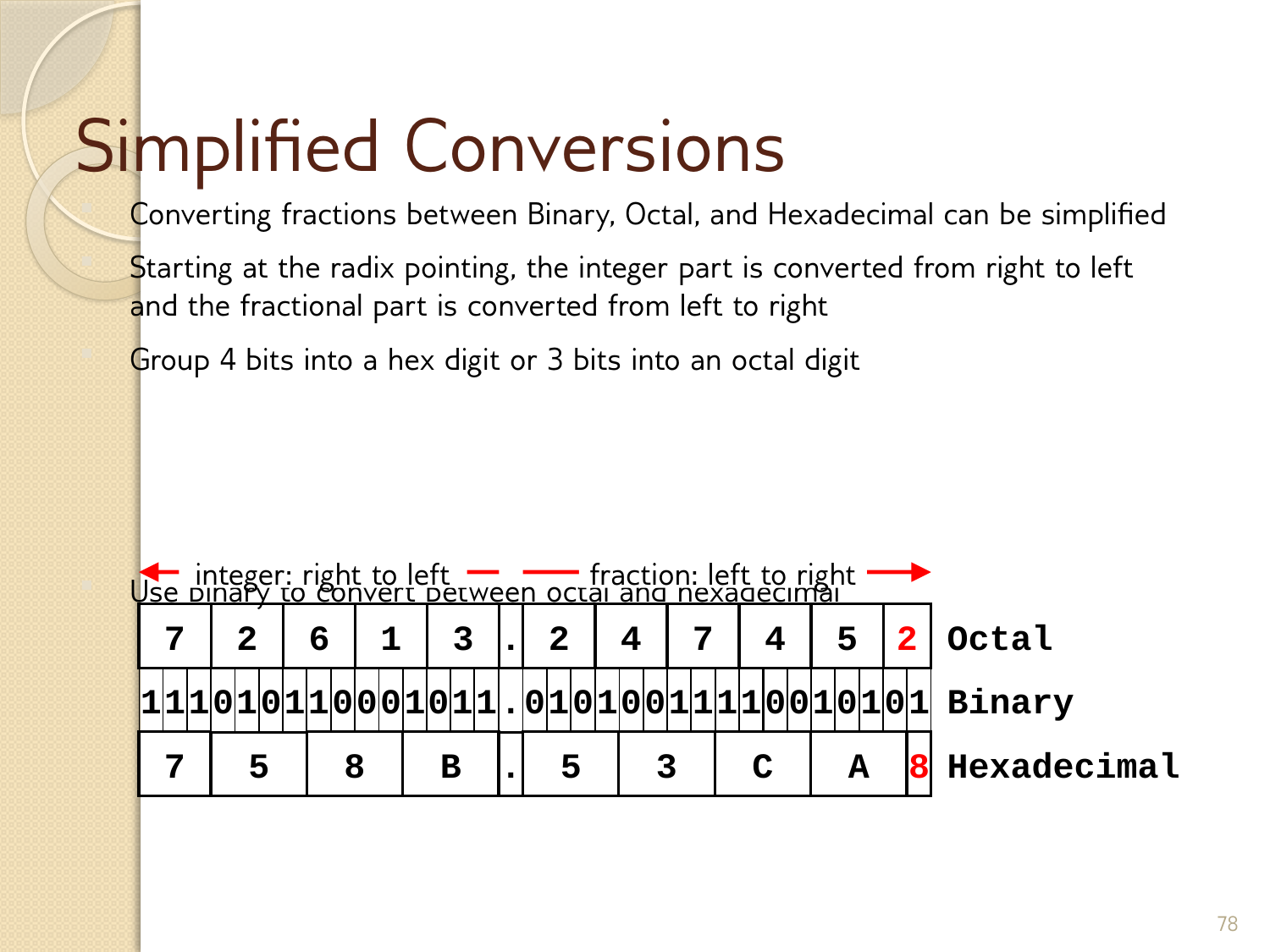

# Simplified Conversions
Converting fractions between Binary, Octal, and Hexadecimal can be simplified
Starting at the radix pointing, the integer part is converted from right to left and the fractional part is converted from left to right
Group 4 bits into a hex digit or 3 bits into an octal digit

Use binary to convert between octal and hexadecimal
integer: right to left

fraction: left to right

7
2
6
1
3
.
Octal
2
4
7
4
5
2
1
1
1
0
1
0
1
1
0
0
0
1
0
1
1
.
0
1
0
1
0
0
1
1
1
1
0
0
1
0
1
0
1
Binary
7
8
B
.
Hexadecimal
5
3
C
A
8
5
78